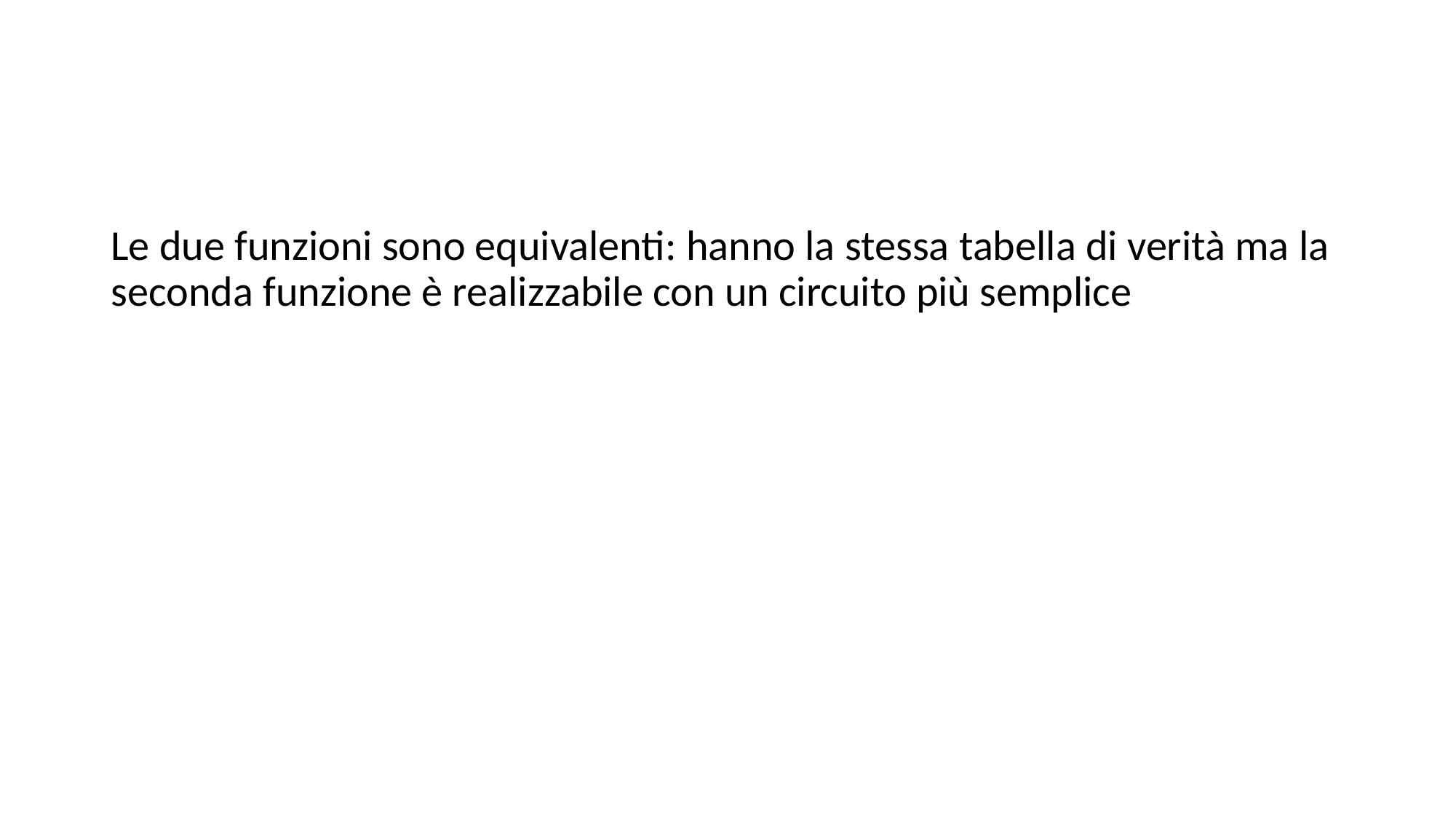

#
Le due funzioni sono equivalenti: hanno la stessa tabella di verità ma la seconda funzione è realizzabile con un circuito più semplice